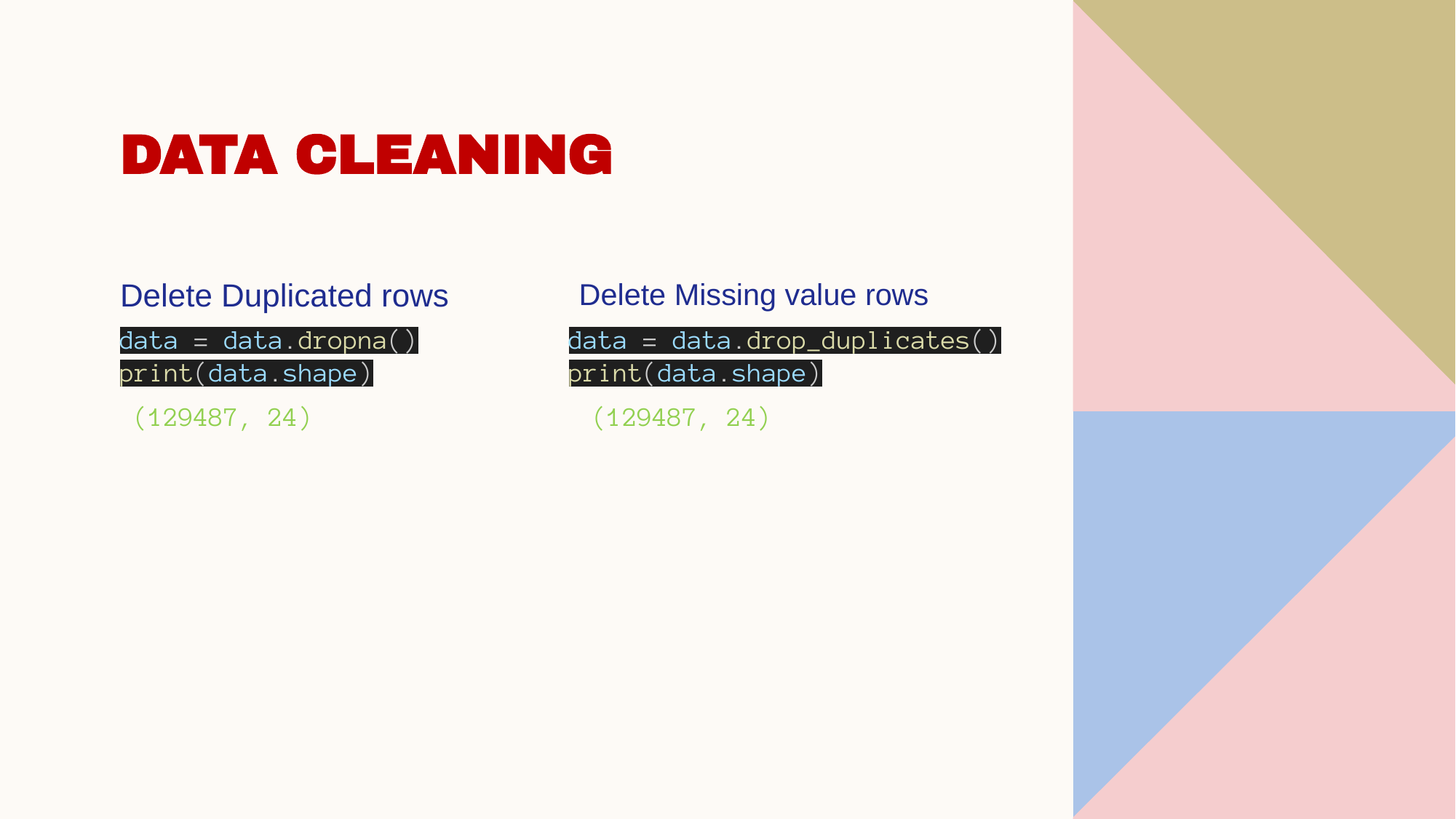

# Data Cleaning
Delete Duplicated rows
Delete Missing value rows
data = data.drop_duplicates()
print(data.shape)
data = data.dropna()
print(data.shape)
(129487, 24)
(129487, 24)